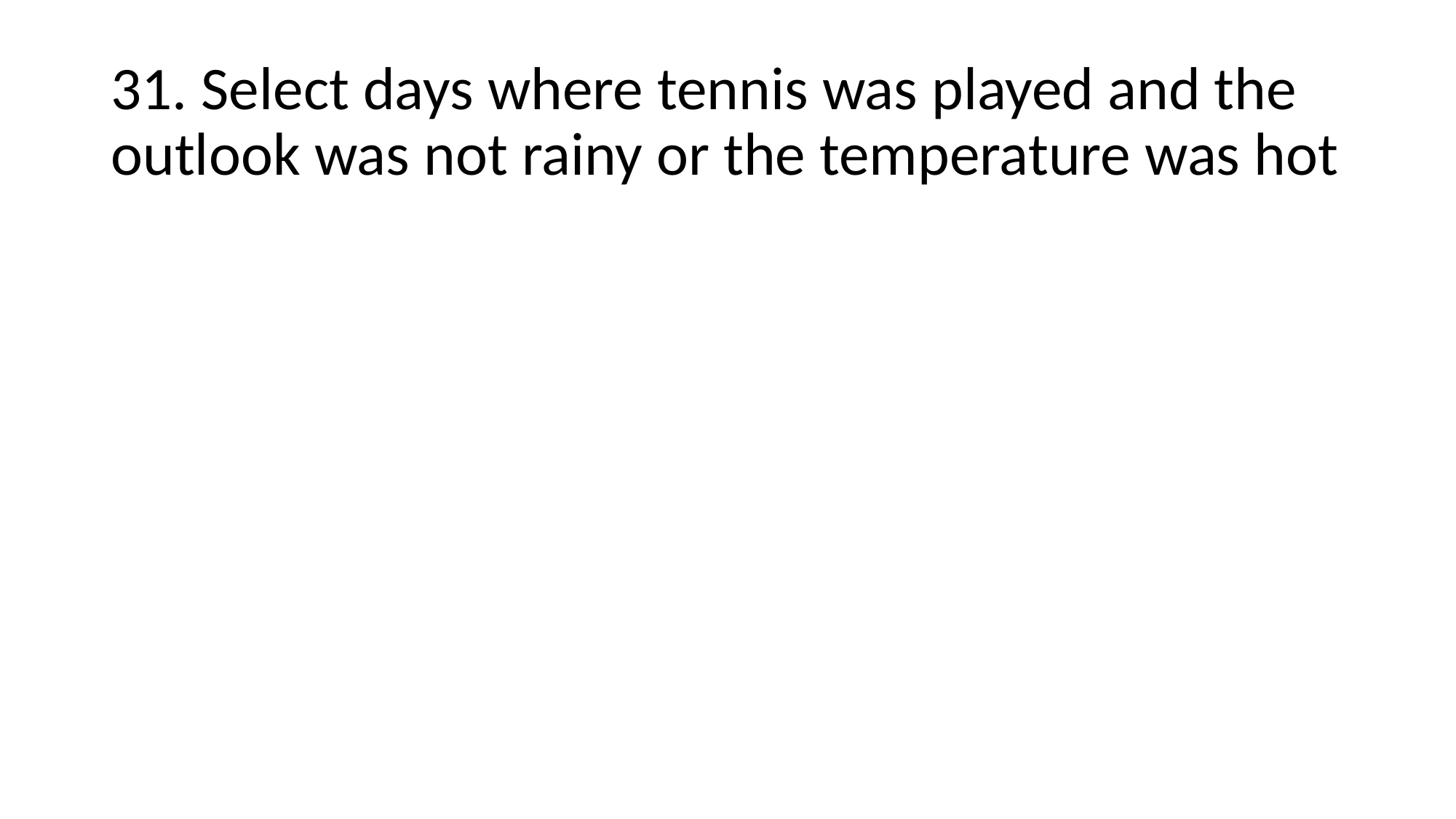

# 31. Select days where tennis was played and the outlook was not rainy or the temperature was hot